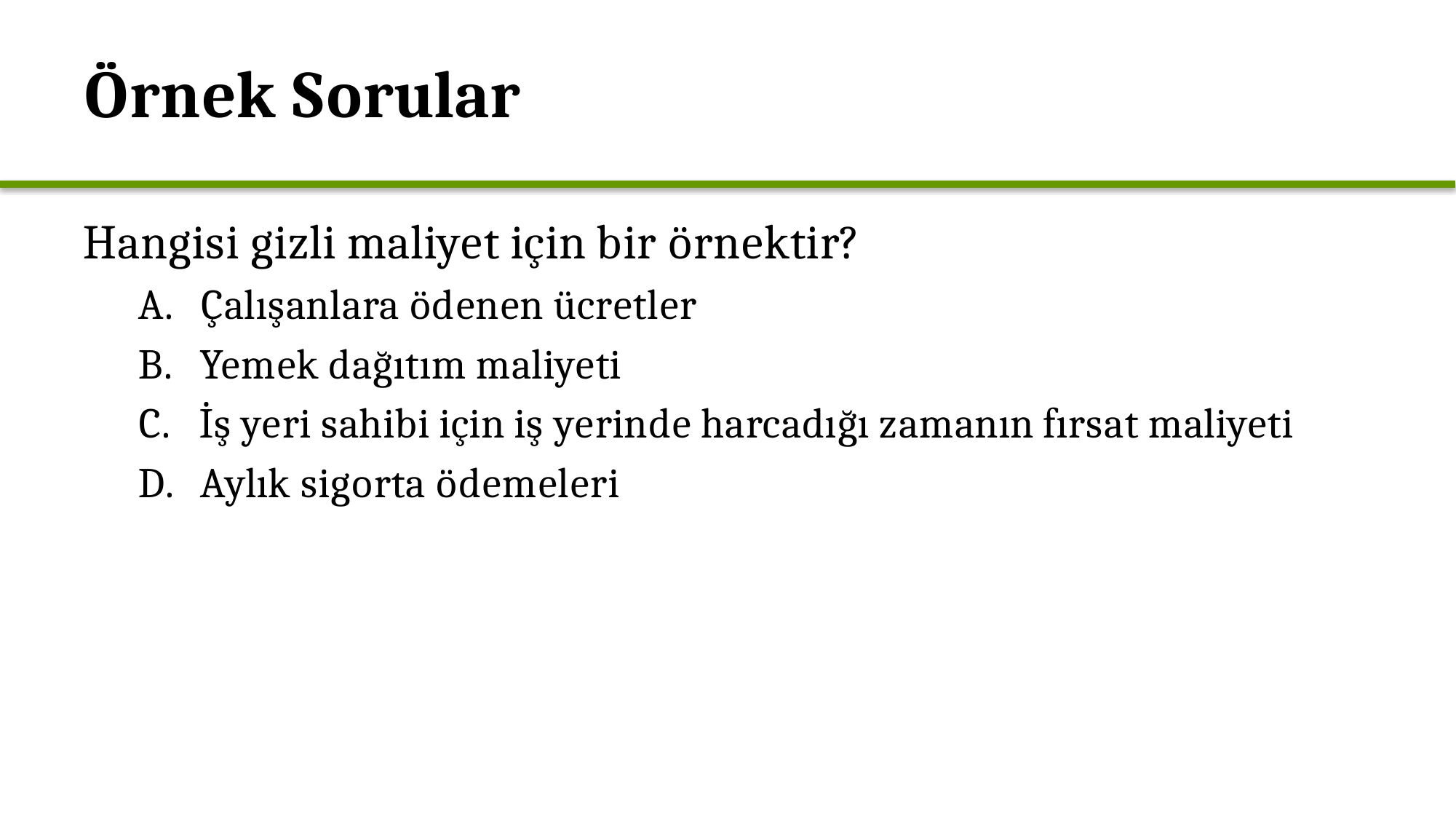

# Örnek Sorular
Hangisi gizli maliyet için bir örnektir?
Çalışanlara ödenen ücretler
Yemek dağıtım maliyeti
İş yeri sahibi için iş yerinde harcadığı zamanın fırsat maliyeti
Aylık sigorta ödemeleri